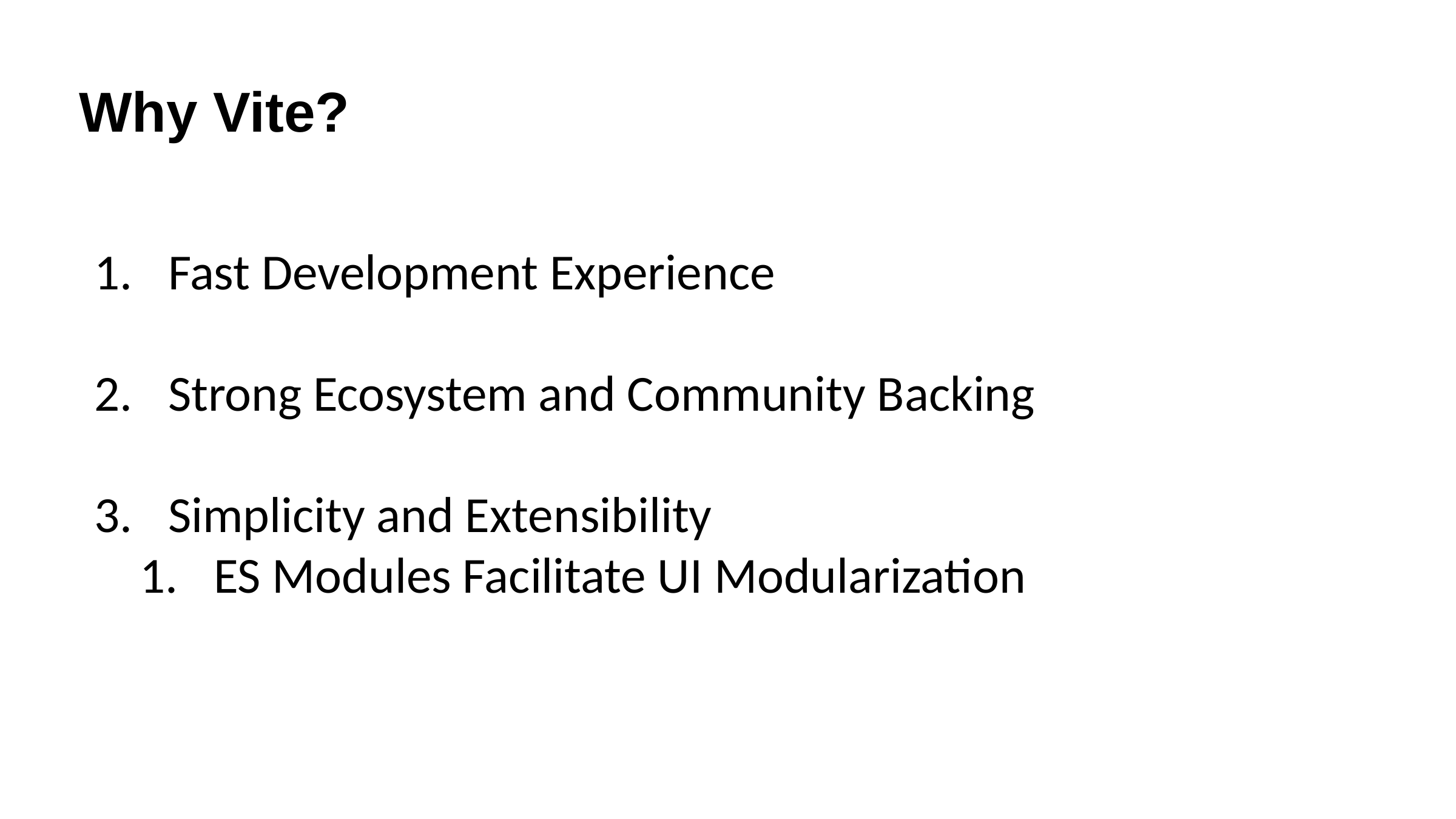

Why Vite?

Fast Development Experience

Strong Ecosystem and Community Backing

Simplicity and Extensibility
ES Modules Facilitate UI Modularization